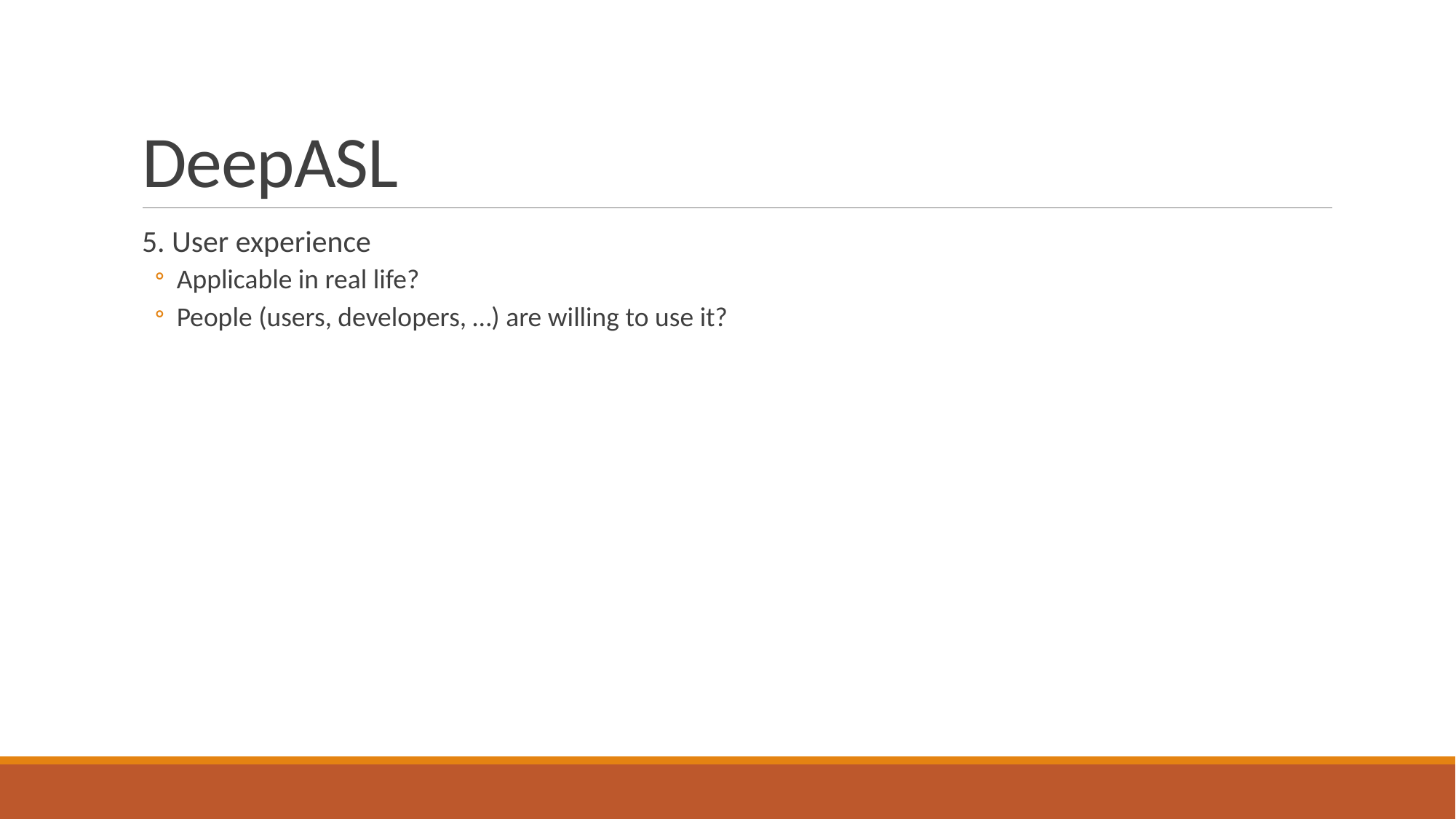

# DeepASL
5. User experience
Applicable in real life?
People (users, developers, …) are willing to use it?